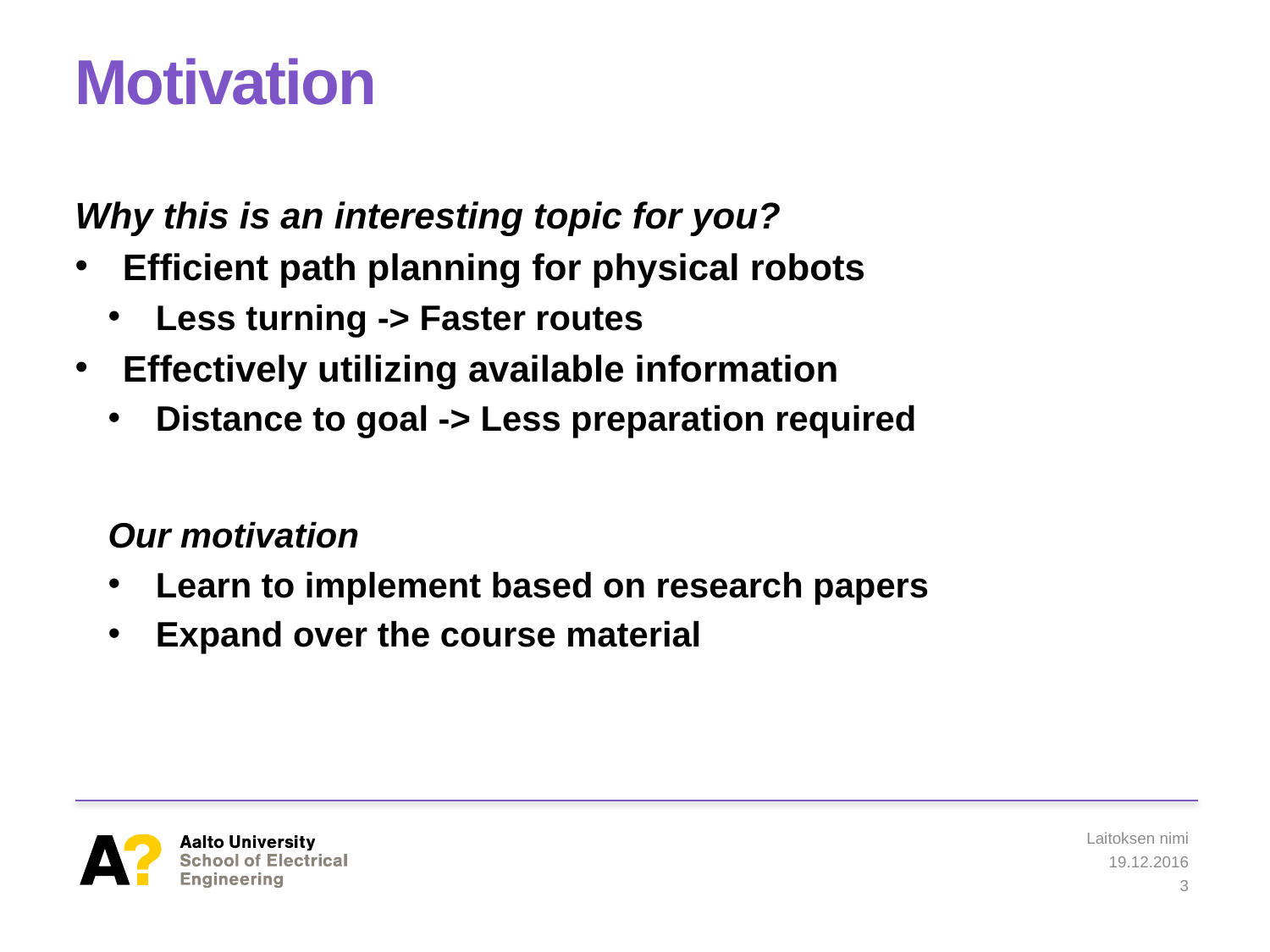

# Motivation
Why this is an interesting topic for you?
Efficient path planning for physical robots
Less turning -> Faster routes
Effectively utilizing available information
Distance to goal -> Less preparation required

Our motivation
Learn to implement based on research papers
Expand over the course material

Laitoksen nimi
19.12.2016
3